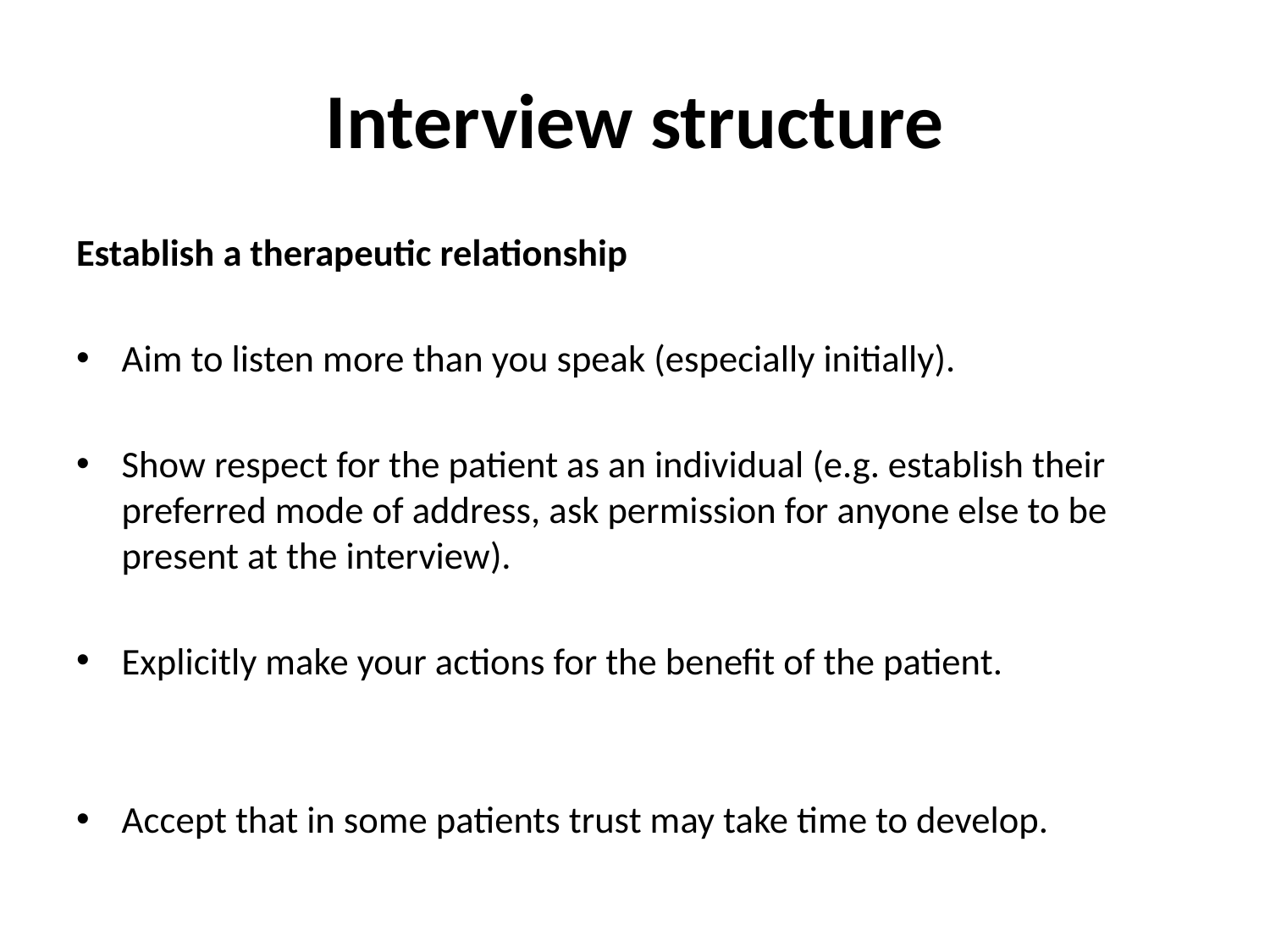

# Interview structure
Establish a therapeutic relationship

Aim to listen more than you speak (especially initially).

Show respect for the patient as an individual (e.g. establish their preferred mode of address, ask permission for anyone else to be present at the interview).

Explicitly make your actions for the benefit of the patient.

Accept that in some patients trust may take time to develop.